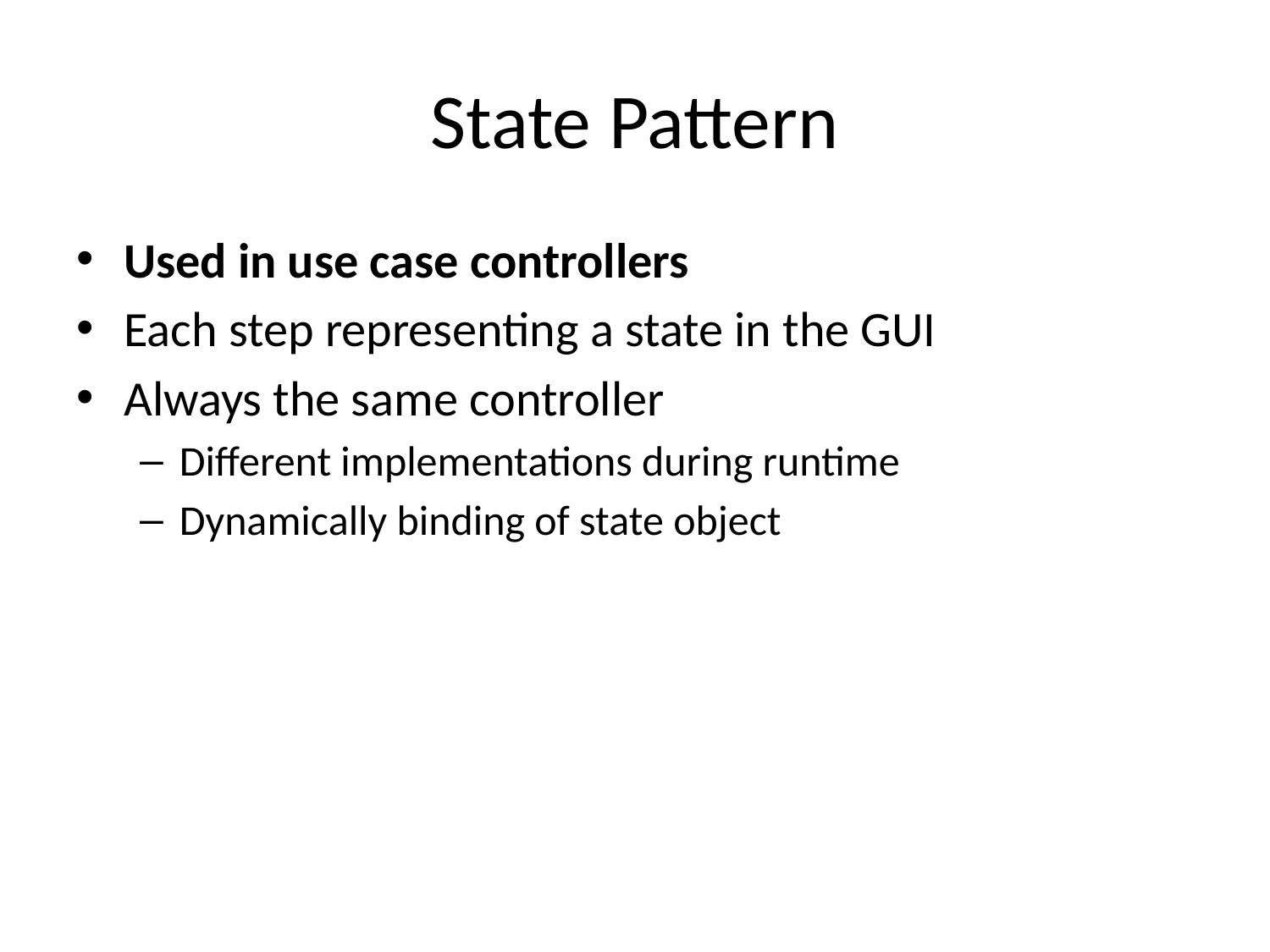

# State Pattern
Used in use case controllers
Each step representing a state in the GUI
Always the same controller
Different implementations during runtime
Dynamically binding of state object